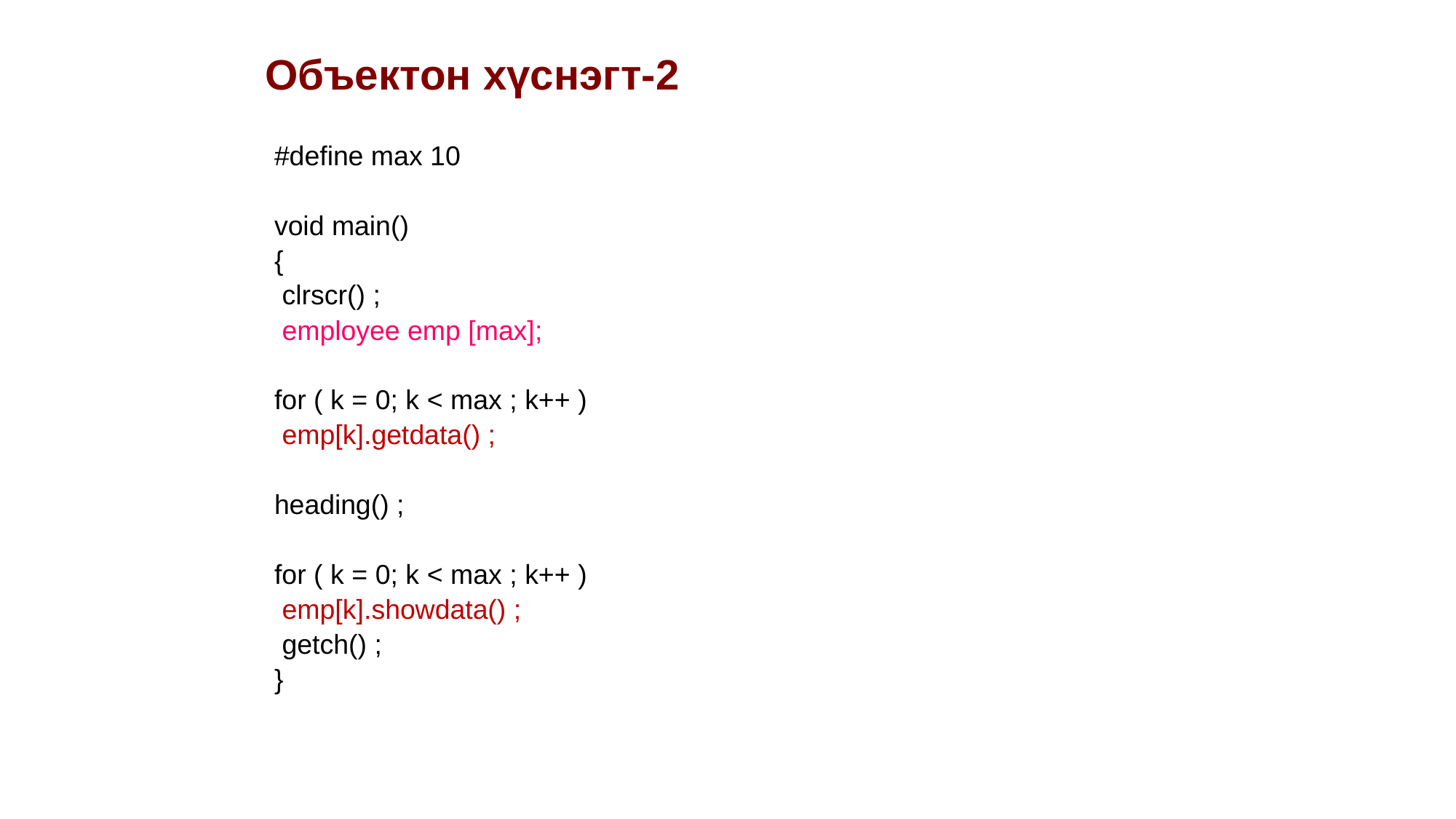

Объектон хүснэгт-2
#define max 10

void main()
{
 clrscr() ;
 employee emp [max];

for ( k = 0; k < max ; k++ )
 emp[k].getdata() ;

heading() ;

for ( k = 0; k < max ; k++ )
 emp[k].showdata() ;
 getch() ;
}